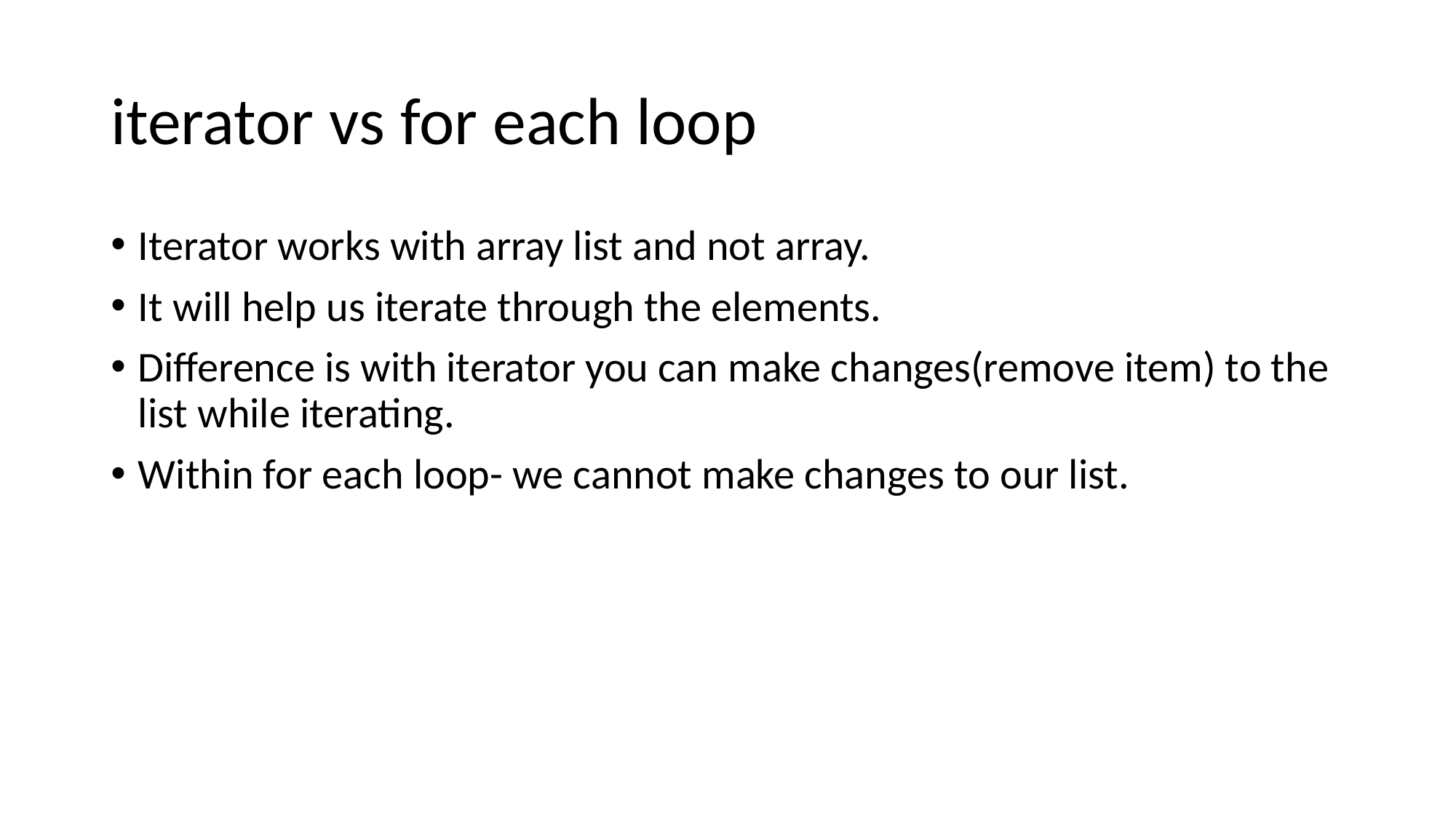

# iterator vs for each loop
Iterator works with array list and not array.
It will help us iterate through the elements.
Difference is with iterator you can make changes(remove item) to the list while iterating.
Within for each loop- we cannot make changes to our list.